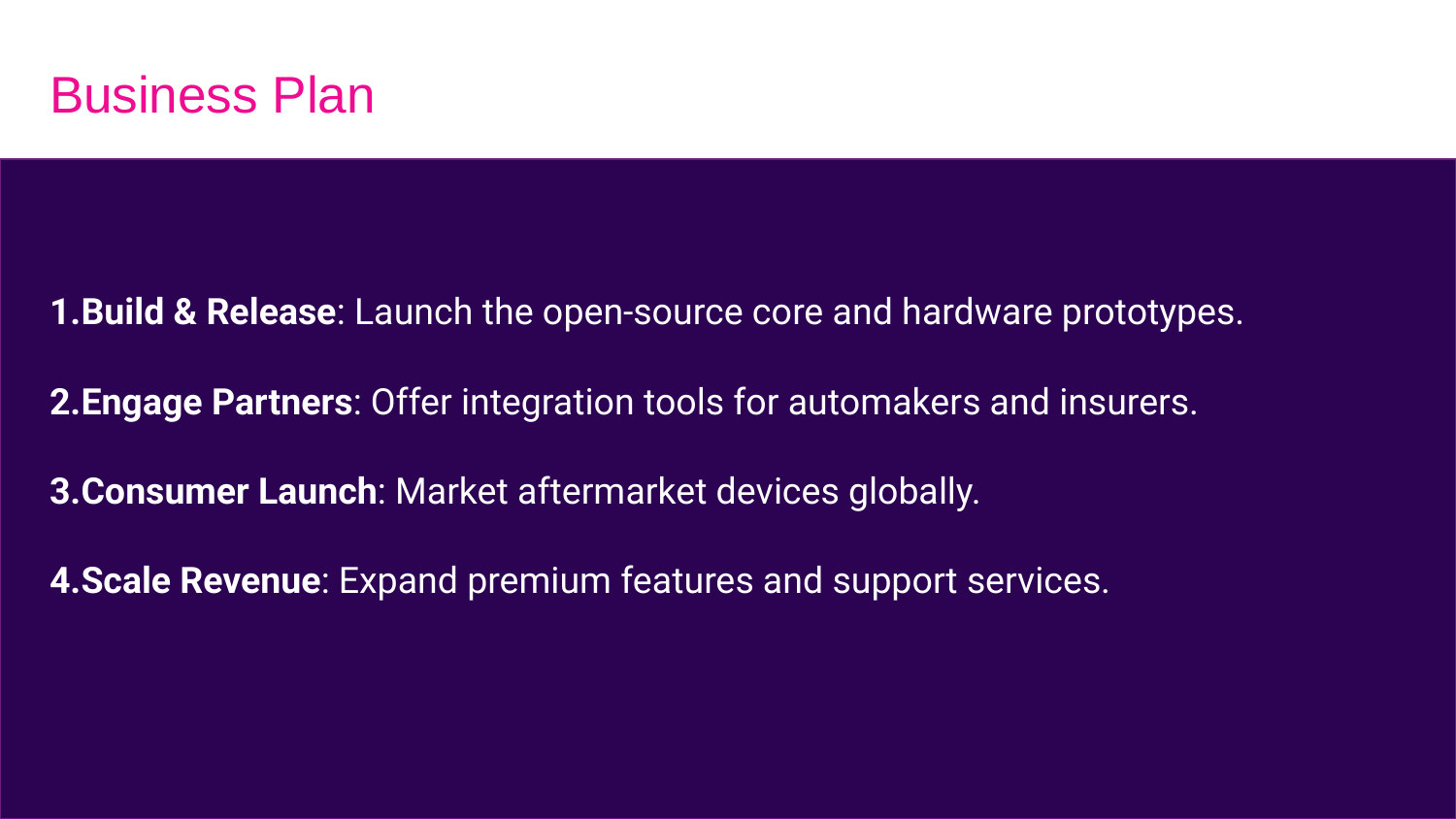

# Business Plan

Build & Release: Launch the open-source core and hardware prototypes.
Engage Partners: Offer integration tools for automakers and insurers.
Consumer Launch: Market aftermarket devices globally.
Scale Revenue: Expand premium features and support services.